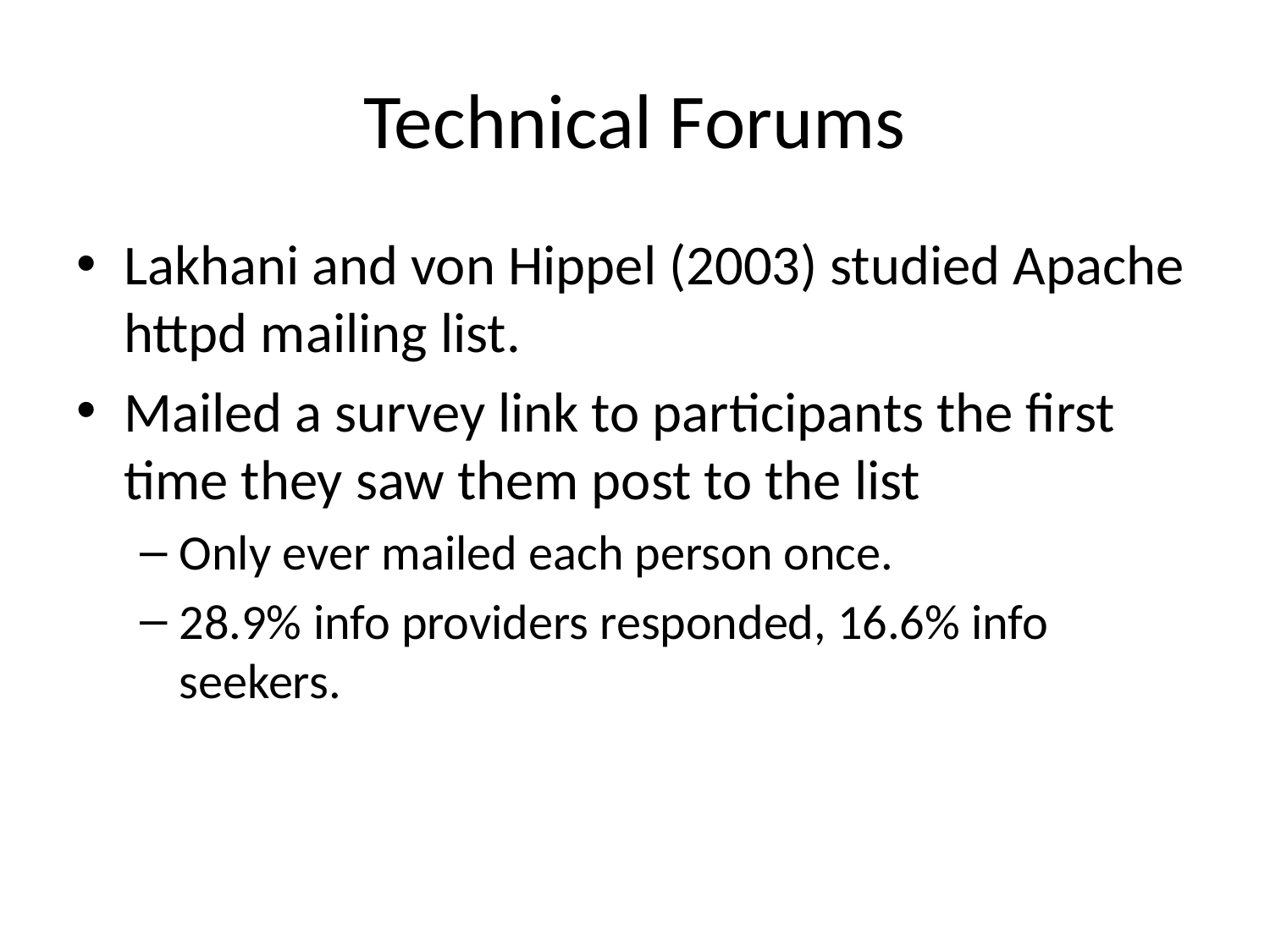

# Technical Forums
Lakhani and von Hippel (2003) studied Apache httpd mailing list.
Mailed a survey link to participants the first time they saw them post to the list
Only ever mailed each person once.
28.9% info providers responded, 16.6% info seekers.